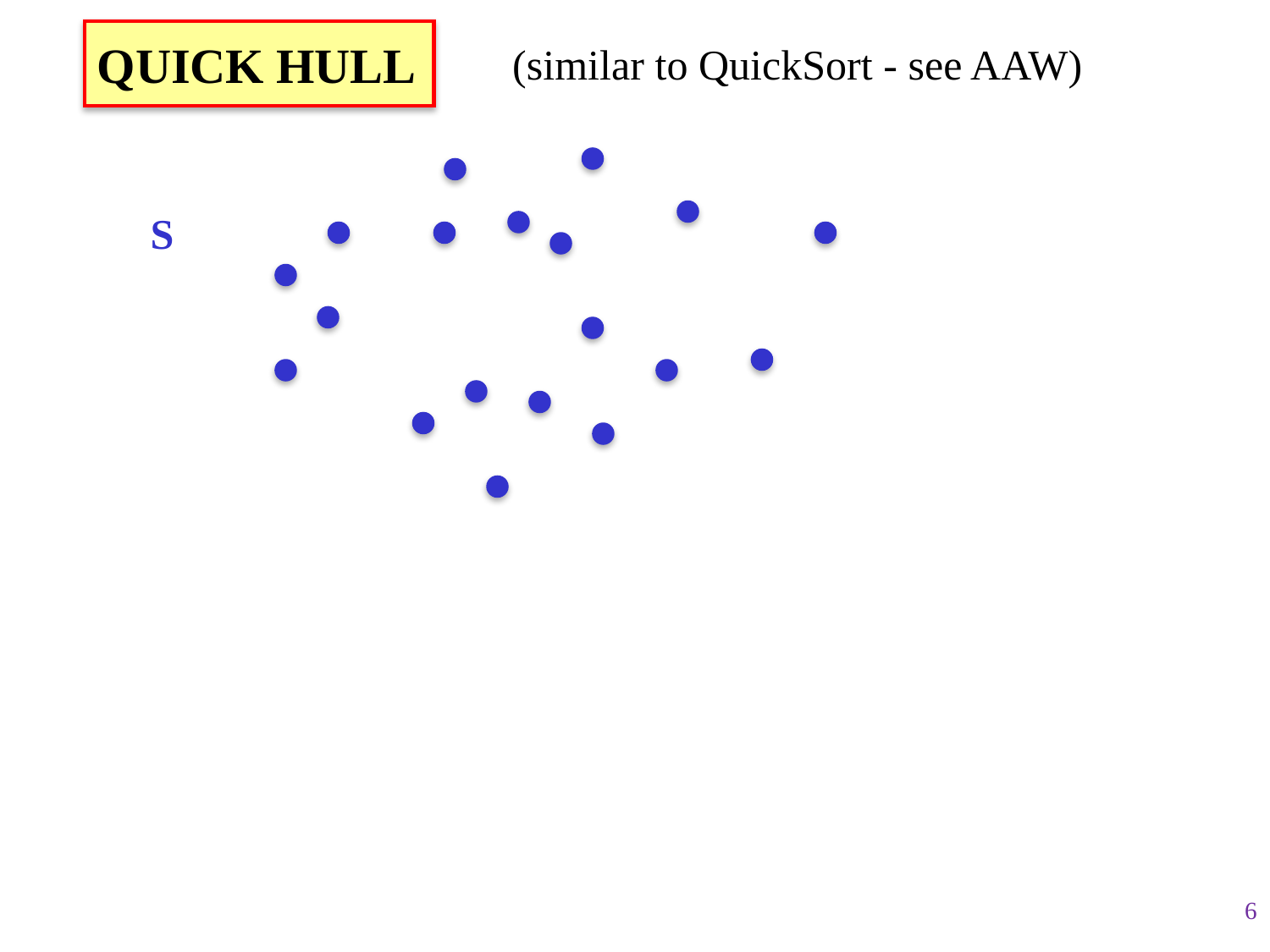

# QUICK HULL
(similar to QuickSort - see AAW)

S

6